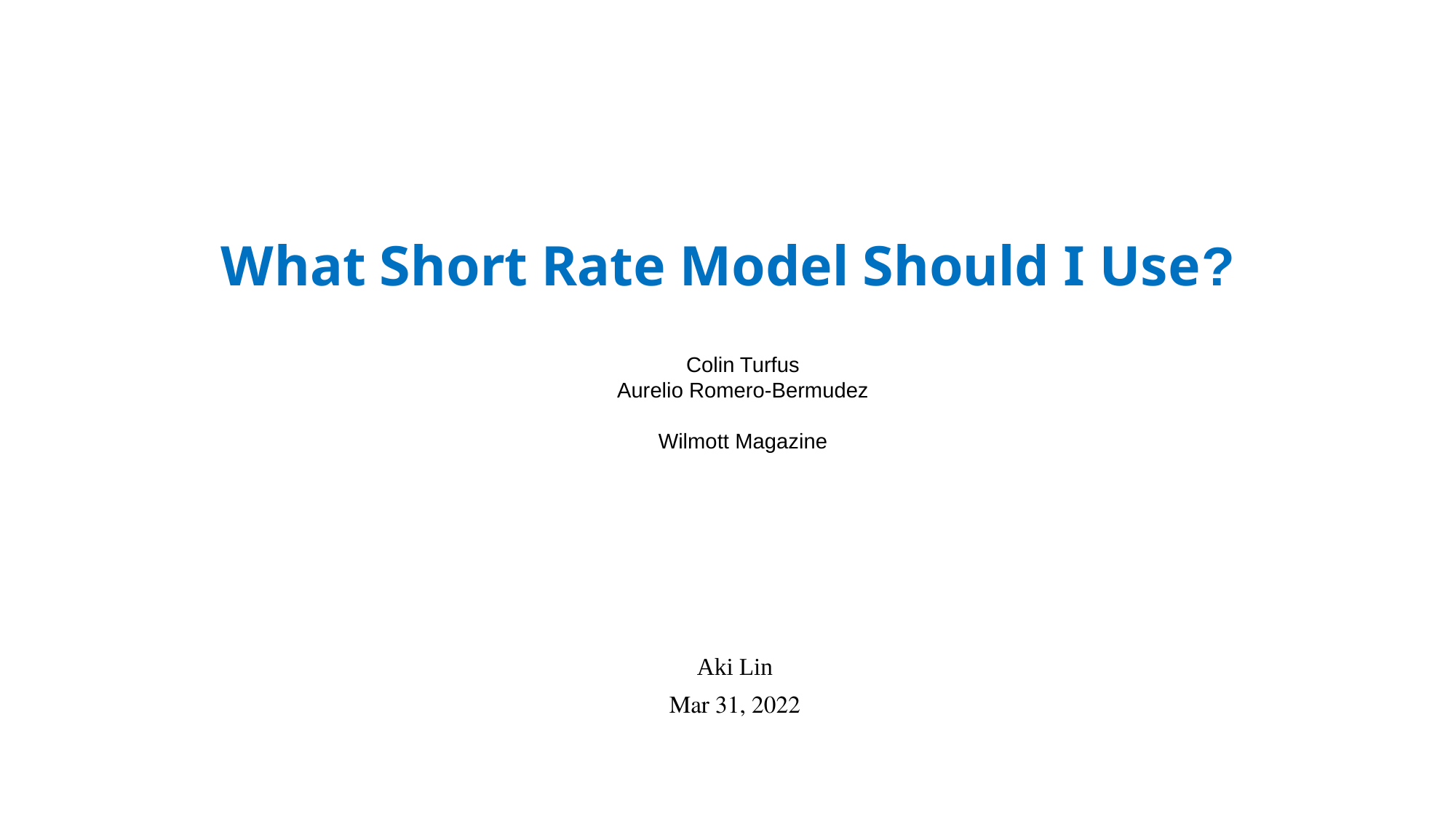

# What Short Rate Model Should I Use?
Colin Turfus
Aurelio Romero-Bermudez

Wilmott Magazine
Aki Lin
Mar 31, 2022